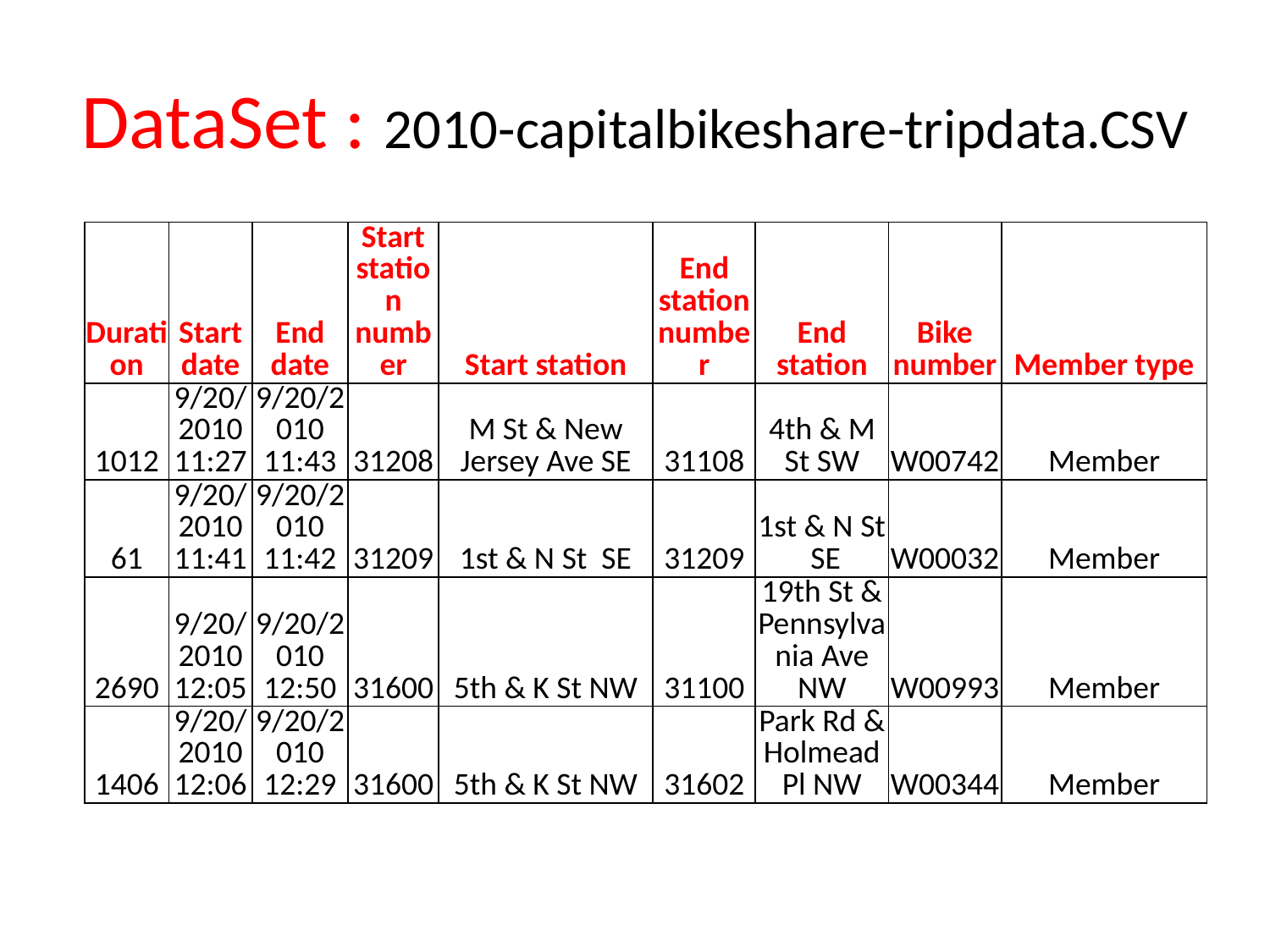

# DataSet : 2010-capitalbikeshare-tripdata.CSV
| Duration | Start date | End date | Start station number | Start station | End station number | End station | Bike number | Member type |
| --- | --- | --- | --- | --- | --- | --- | --- | --- |
| 1012 | 9/20/2010 11:27 | 9/20/2010 11:43 | 31208 | M St & New Jersey Ave SE | 31108 | 4th & M St SW | W00742 | Member |
| 61 | 9/20/2010 11:41 | 9/20/2010 11:42 | 31209 | 1st & N St SE | 31209 | 1st & N St SE | W00032 | Member |
| 2690 | 9/20/2010 12:05 | 9/20/2010 12:50 | 31600 | 5th & K St NW | 31100 | 19th St & Pennsylvania Ave NW | W00993 | Member |
| 1406 | 9/20/2010 12:06 | 9/20/2010 12:29 | 31600 | 5th & K St NW | 31602 | Park Rd & Holmead Pl NW | W00344 | Member |
|  |  |  |  |  |  |  |  |  |
|  |  |  |  |  |  |  |  |  |
|  |  |  |  |  |  |  |  |  |
|  |  |  |  |  |  |  |  |  |
|  |  |  |  |  |  |  |  |  |
|  |  |  |  |  |  |  |  |  |
|  |  |  |  |  |  |  |  |  |